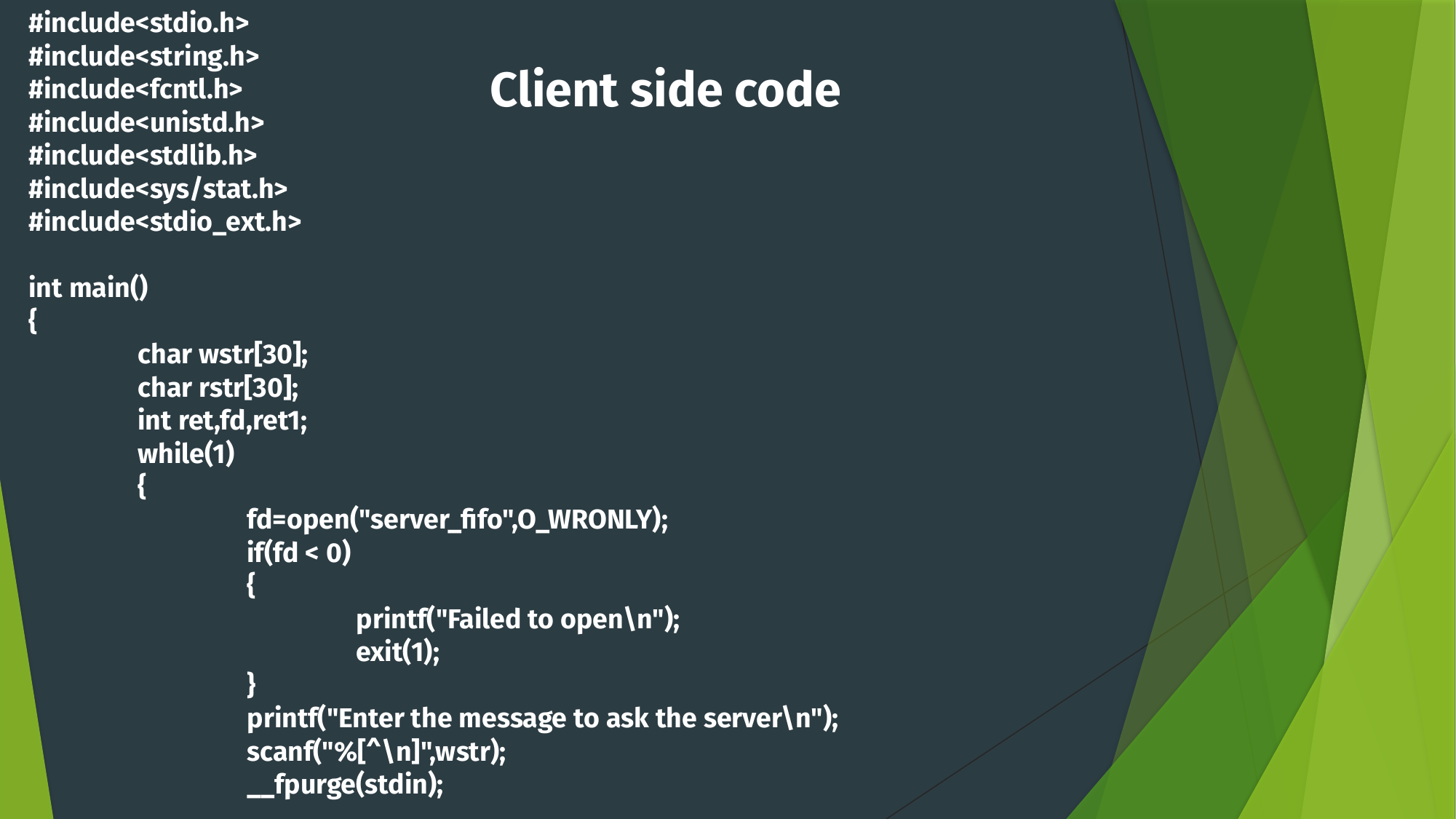

#include<stdio.h>
#include<string.h>
#include<fcntl.h>
#include<unistd.h>
#include<stdlib.h>
#include<sys/stat.h>
#include<stdio_ext.h>

int main()
{
	char wstr[30];
	char rstr[30];
	int ret,fd,ret1;
	while(1)
	{
		fd=open("server_fifo",O_WRONLY);
		if(fd < 0)
		{
			printf("Failed to open\n");
			exit(1);
		}
		printf("Enter the message to ask the server\n");
		scanf("%[^\n]",wstr);
		__fpurge(stdin);
Client side code